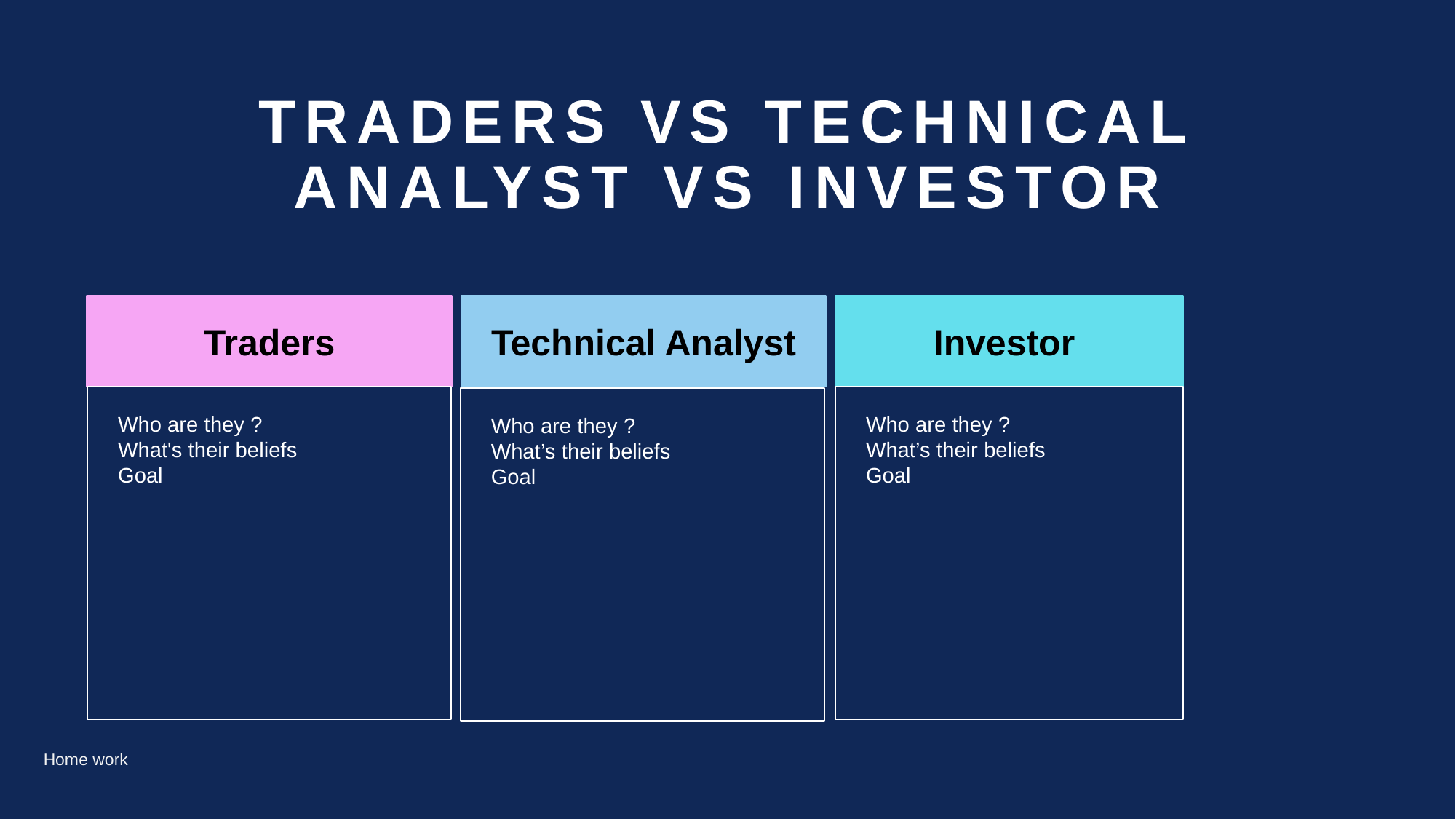

# Traders vs technical analyst vs investor
Traders
Technical Analyst
Investor
Who are they ?
What's their beliefs
Goal
Who are they ?
What’s their beliefs
Goal
Who are they ?
What’s their beliefs
Goal
Home work